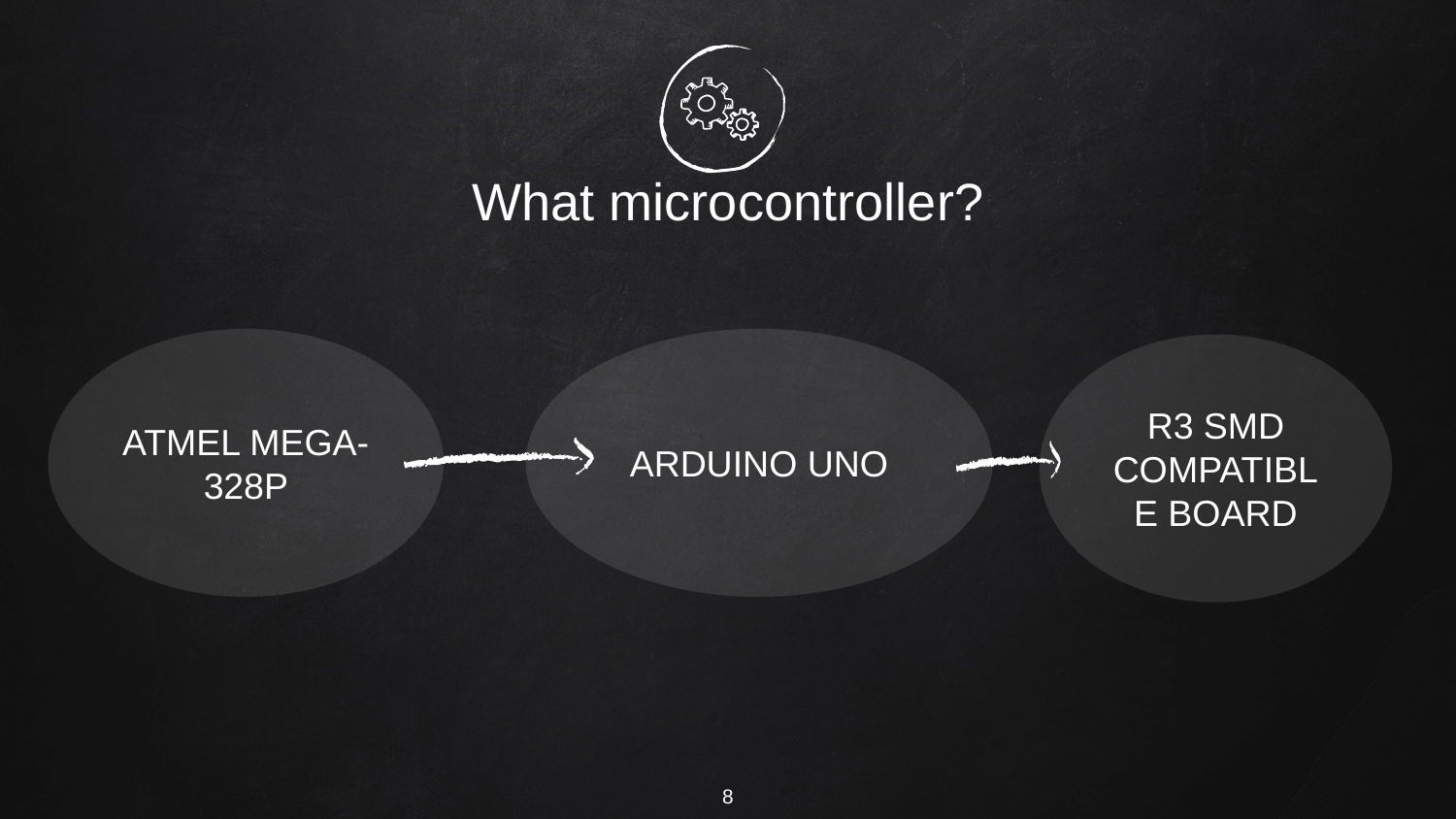

# What microcontroller?
ATMEL MEGA- 328P
ARDUINO UNO
R3 SMD COMPATIBLE BOARD

8